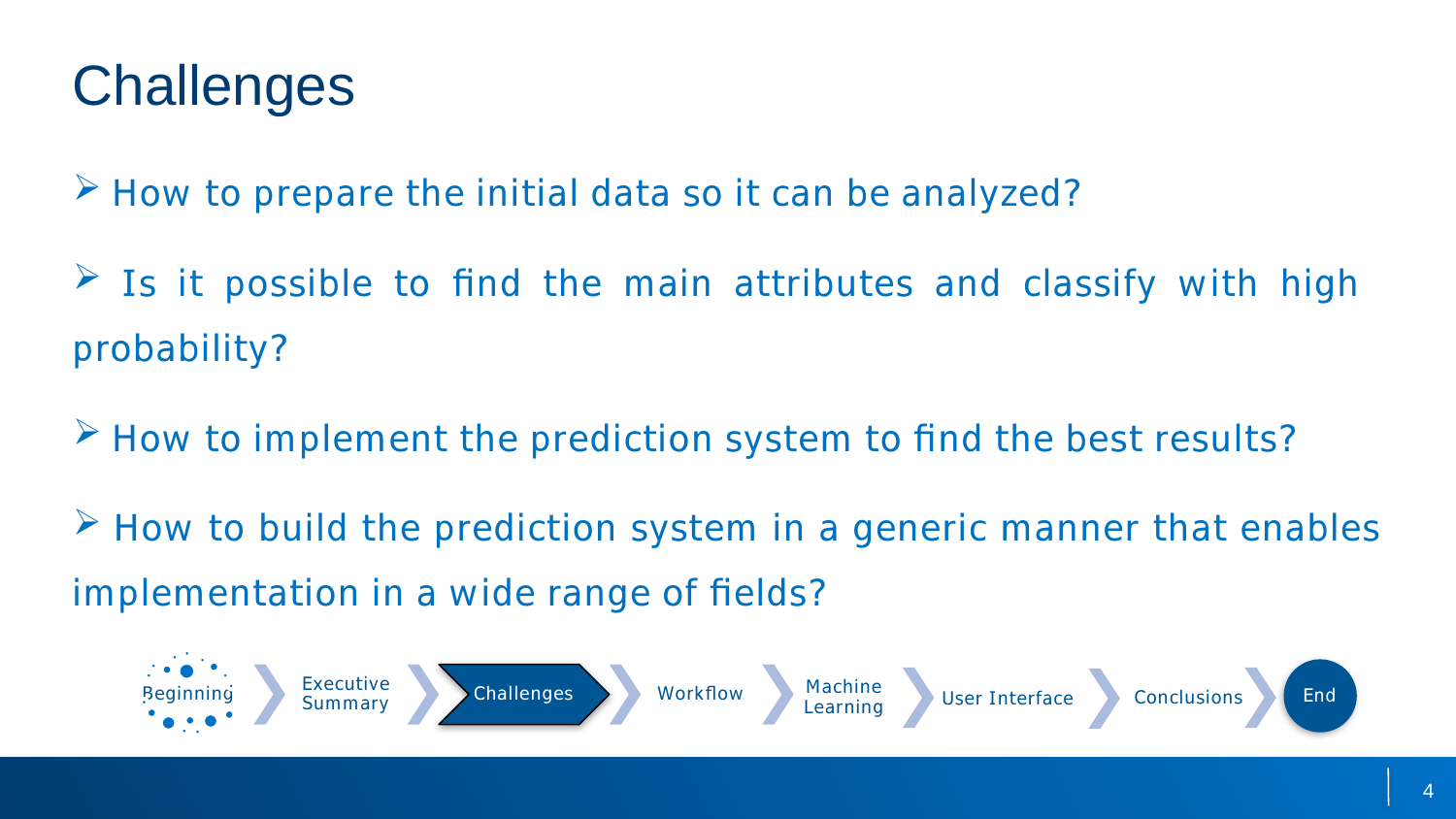

# Challenges
 How to prepare the initial data so it can be analyzed?
 Is it possible to find the main attributes and classify with high  probability?
 How to implement the prediction system to find the best results?
 How to build the prediction system in a generic manner that enables implementation in a wide range of fields?
Beginning
Executive Summary
Challenges
Workflow
Machine Learning
User Interface
Conclusions
End
4